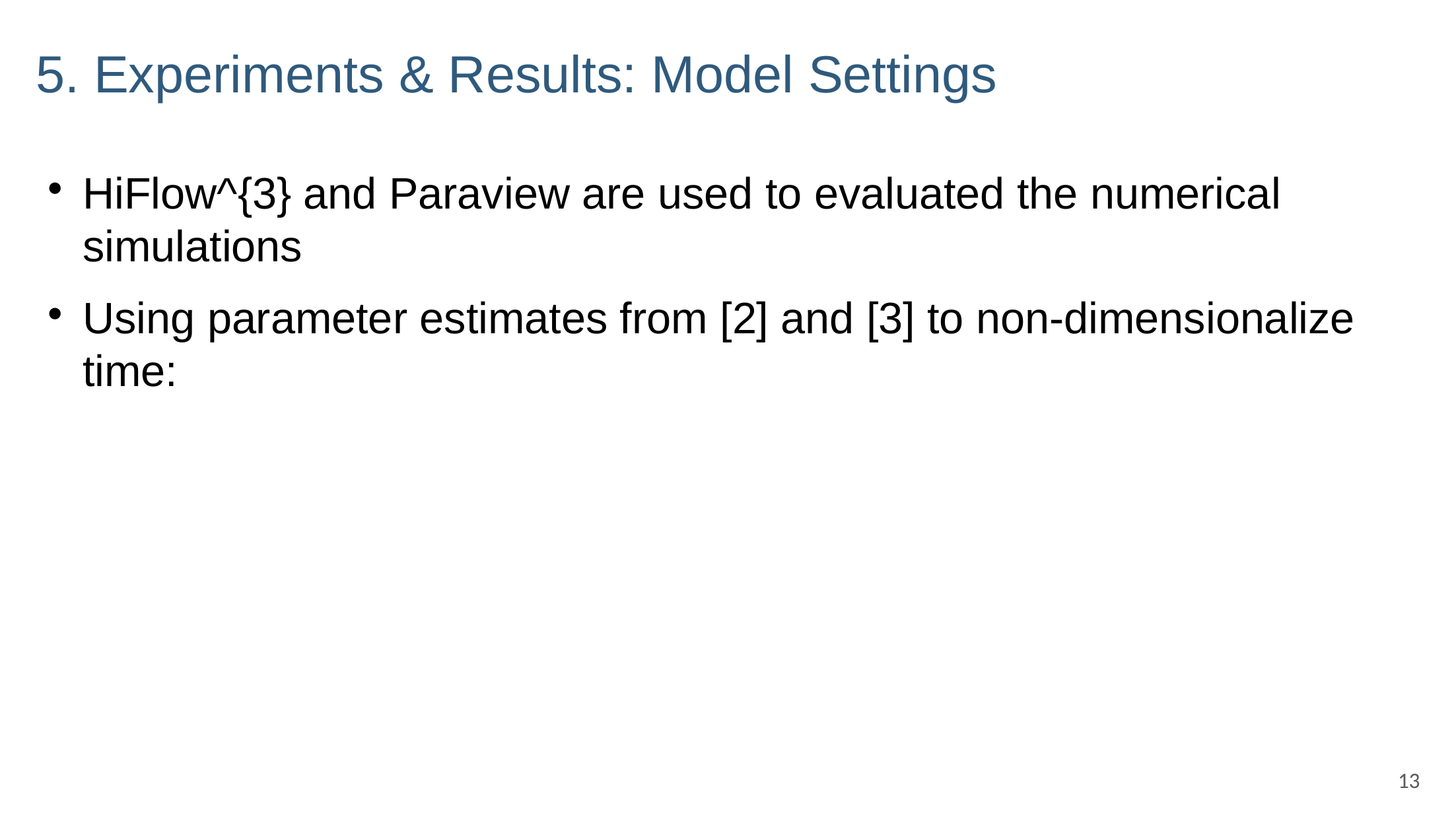

5. Experiments & Results: Model Settings
# HiFlow^{3} and Paraview are used to evaluated the numerical simulations
Using parameter estimates from [2] and [3] to non-dimensionalize time: